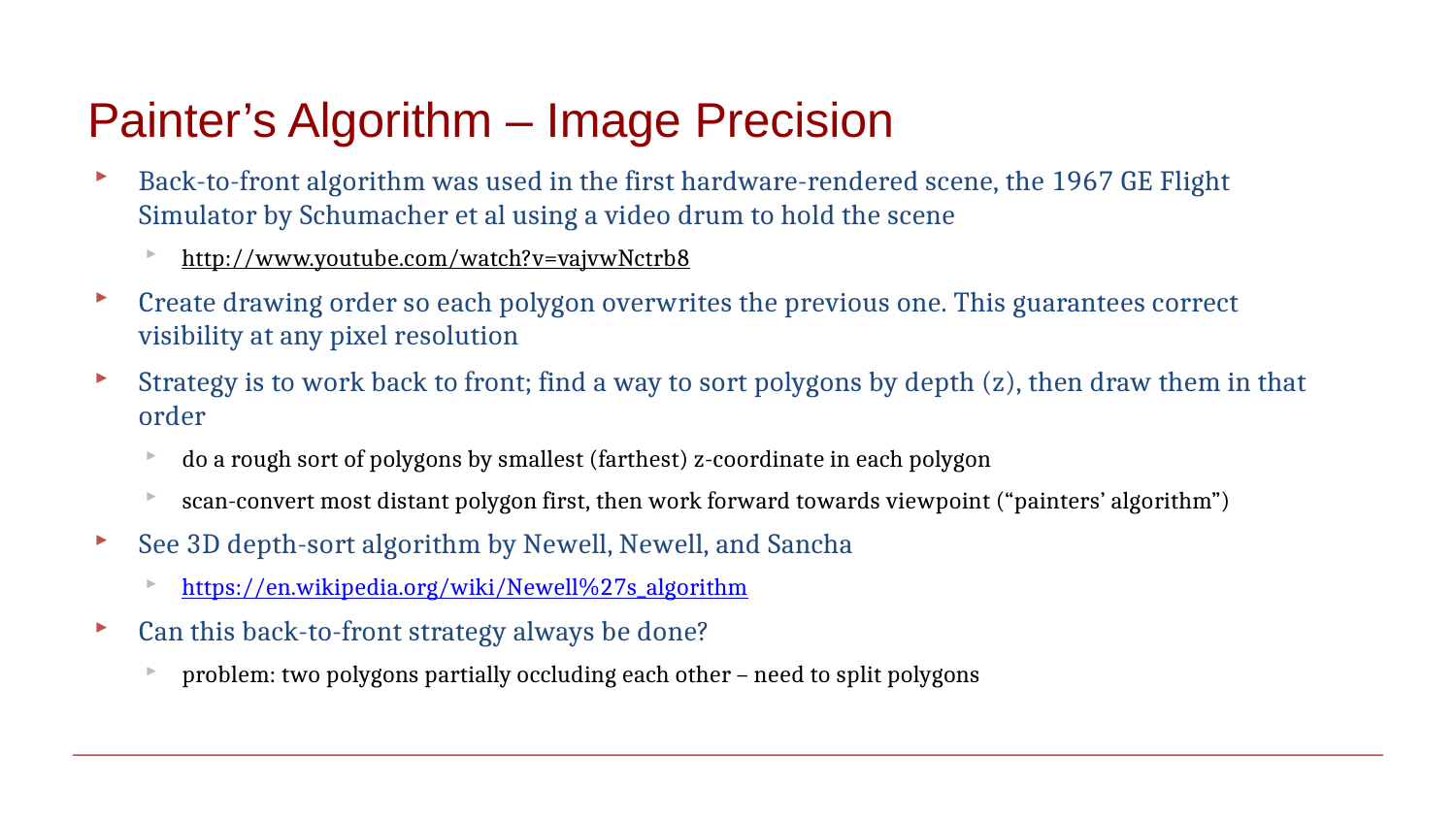

# Painter’s Algorithm – Image Precision
Back-to-front algorithm was used in the first hardware-rendered scene, the 1967 GE Flight Simulator by Schumacher et al using a video drum to hold the scene
http://www.youtube.com/watch?v=vajvwNctrb8
Create drawing order so each polygon overwrites the previous one. This guarantees correct visibility at any pixel resolution
Strategy is to work back to front; find a way to sort polygons by depth (z), then draw them in that order
do a rough sort of polygons by smallest (farthest) z-coordinate in each polygon
scan-convert most distant polygon first, then work forward towards viewpoint (“painters’ algorithm”)
See 3D depth-sort algorithm by Newell, Newell, and Sancha
https://en.wikipedia.org/wiki/Newell%27s_algorithm
Can this back-to-front strategy always be done?
problem: two polygons partially occluding each other – need to split polygons